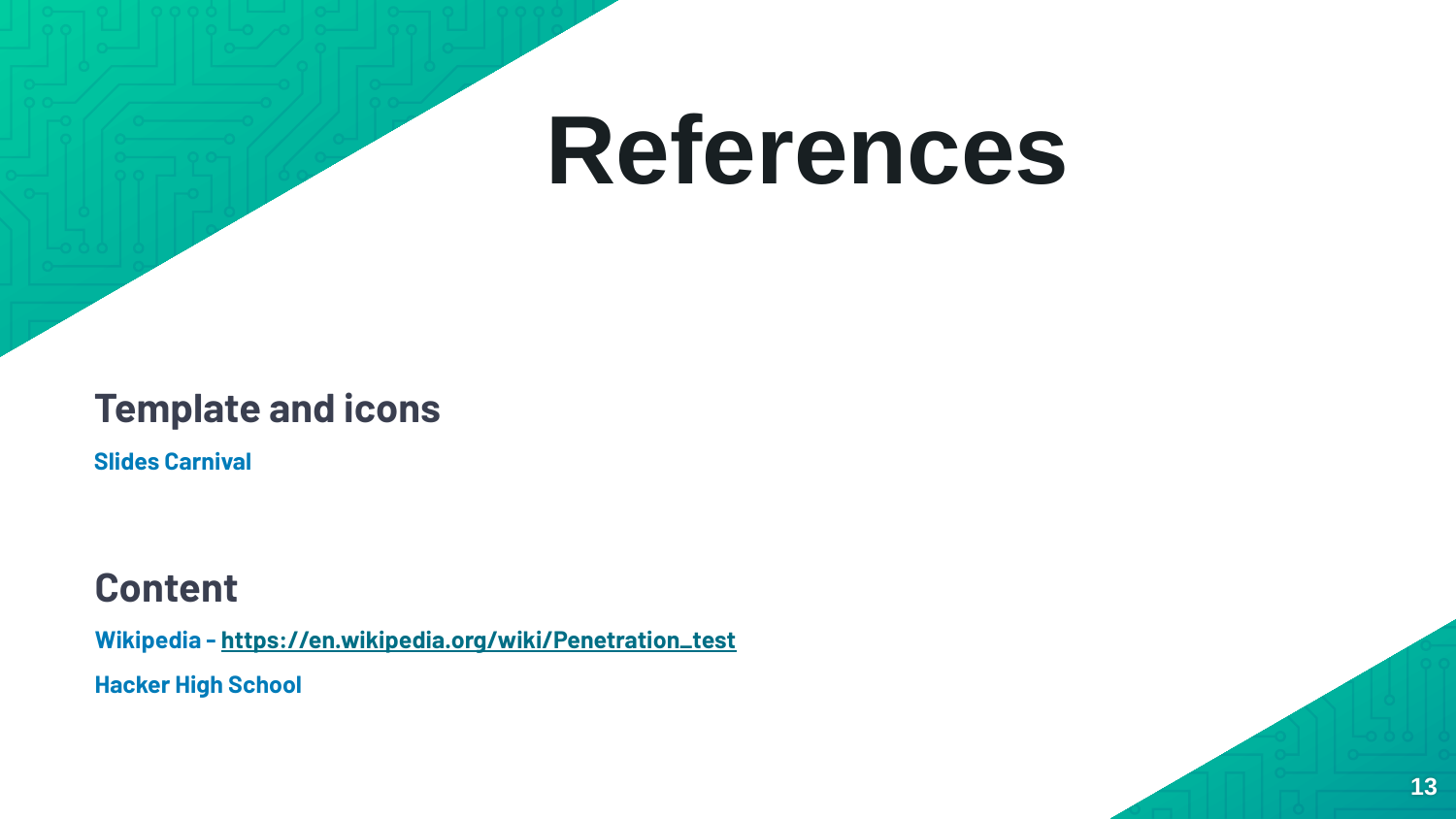

# References

Template and icons
Slides Carnival

Content
Wikipedia - https://en.wikipedia.org/wiki/Penetration_test
Hacker High School

13